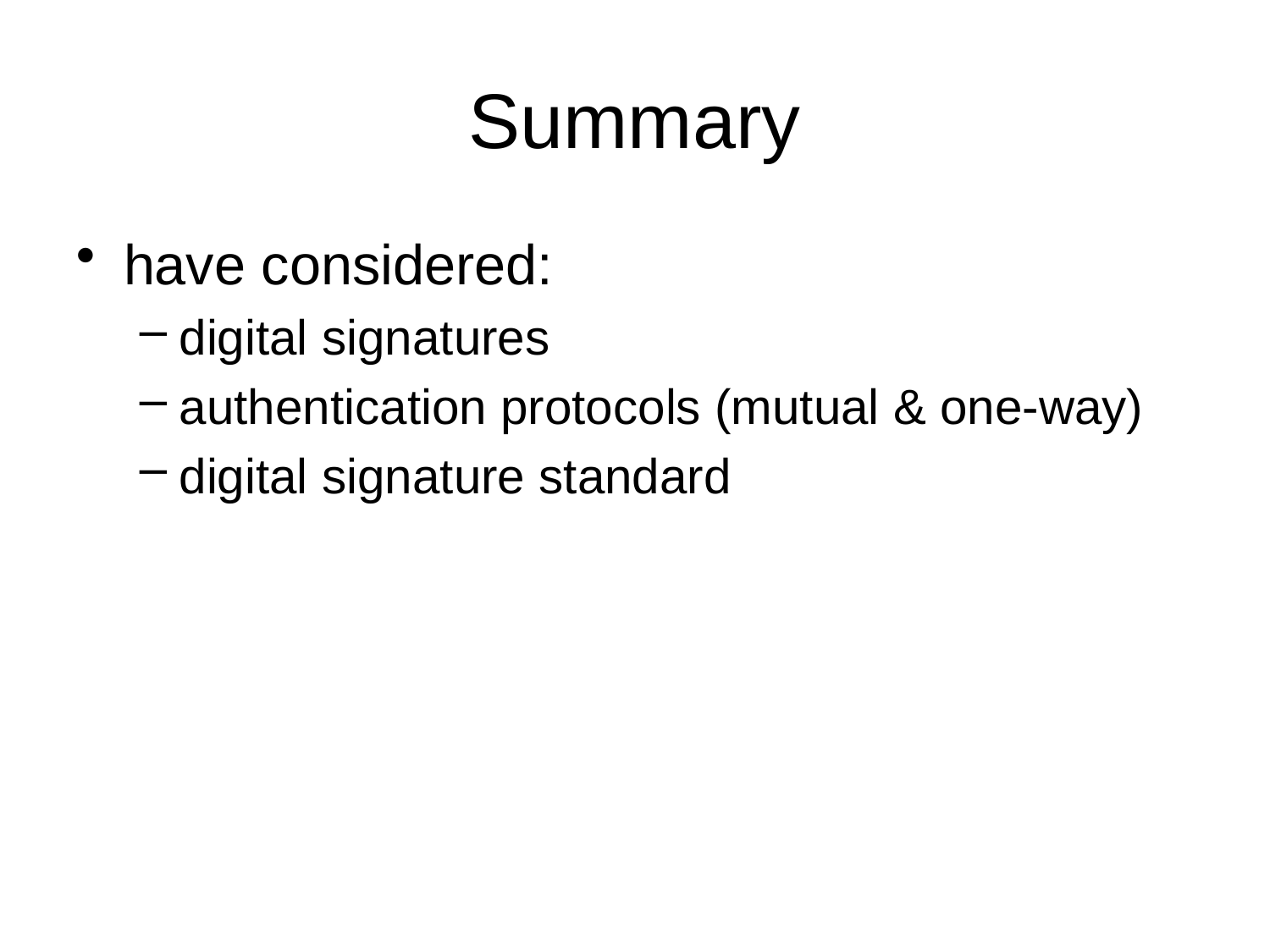

# Summary
have considered:
digital signatures
authentication protocols (mutual & one-way)
digital signature standard